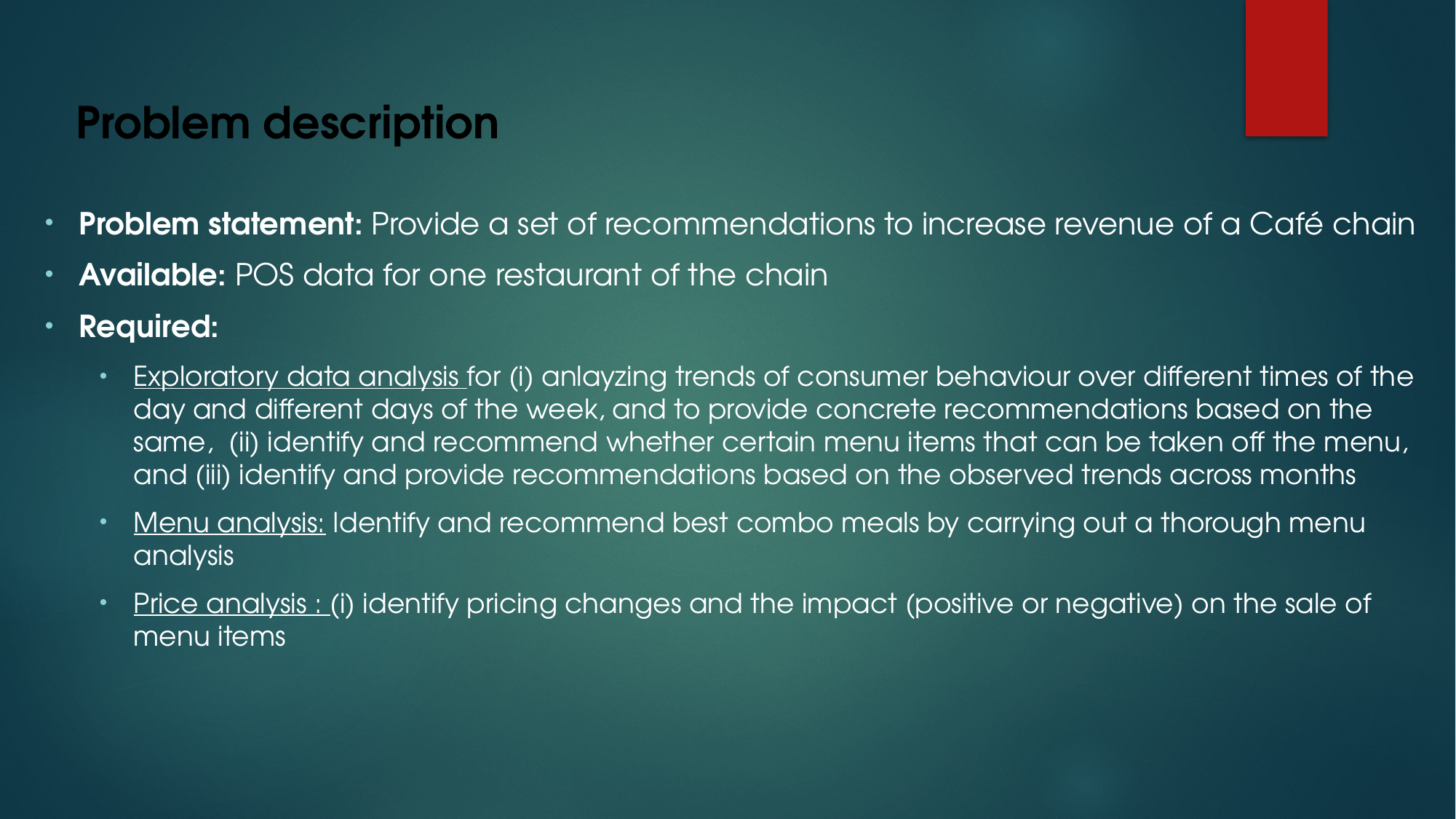

# Problem description
Problem statement: Provide a set of recommendations to increase revenue of a Café chain
Available: POS data for one restaurant of the chain
Required:
Exploratory data analysis for (i) anlayzing trends of consumer behaviour over different times of the day and different days of the week, and to provide concrete recommendations based on the same,  (ii) identify and recommend whether certain menu items that can be taken off the menu, and (iii) identify and provide recommendations based on the observed trends across months
Menu analysis: Identify and recommend best combo meals by carrying out a thorough menu analysis
Price analysis : (i) identify pricing changes and the impact (positive or negative) on the sale of menu items